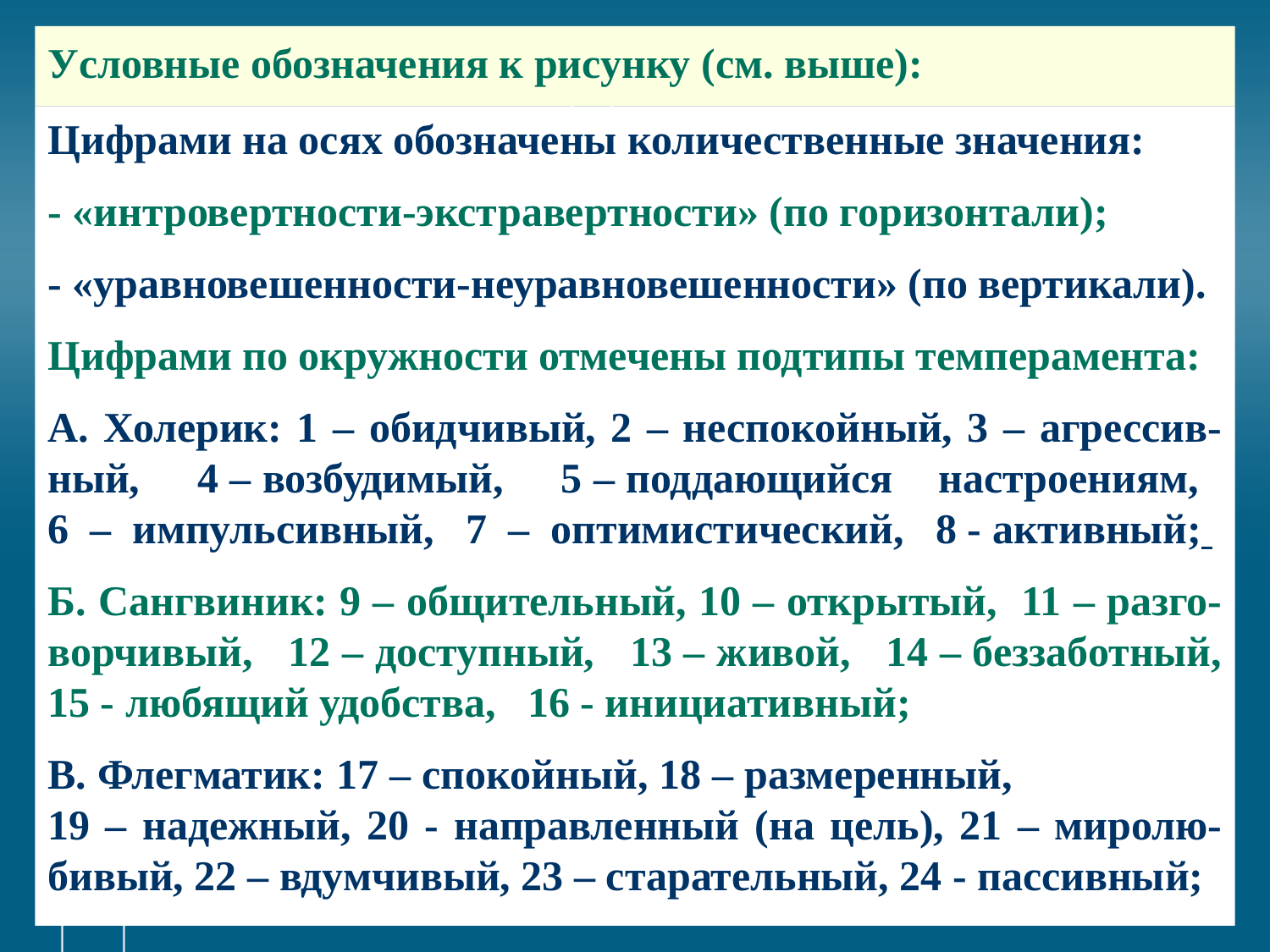

# Условные обозначения к рисунку (см. выше):
Цифрами на осях обозначены количественные значения:
- «интровертности-экстравертности» (по горизонтали);
- «уравновешенности-неуравновешенности» (по вертикали).
Цифрами по окружности отмечены подтипы темперамента:
А. Холерик: 1 – обидчивый, 2 – неспокойный, 3 – агрессив-ный,     4 – возбудимый,     5 – поддающийся    настроениям,   6  –  импульсивный,   7  –  оптимистический,   8 - активный;
Б. Сангвиник: 9 – общительный, 10 – открытый,  11 – разго-ворчивый,   12 – доступный,   13 – живой,   14 – беззаботный, 15 - любящий удобства,   16 - инициативный;
В. Флегматик: 17 – спокойный, 18 – размеренный,                    19 – надежный, 20 - направленный (на цель), 21 – миролю-бивый, 22 – вдумчивый, 23 – старательный, 24 - пассивный;